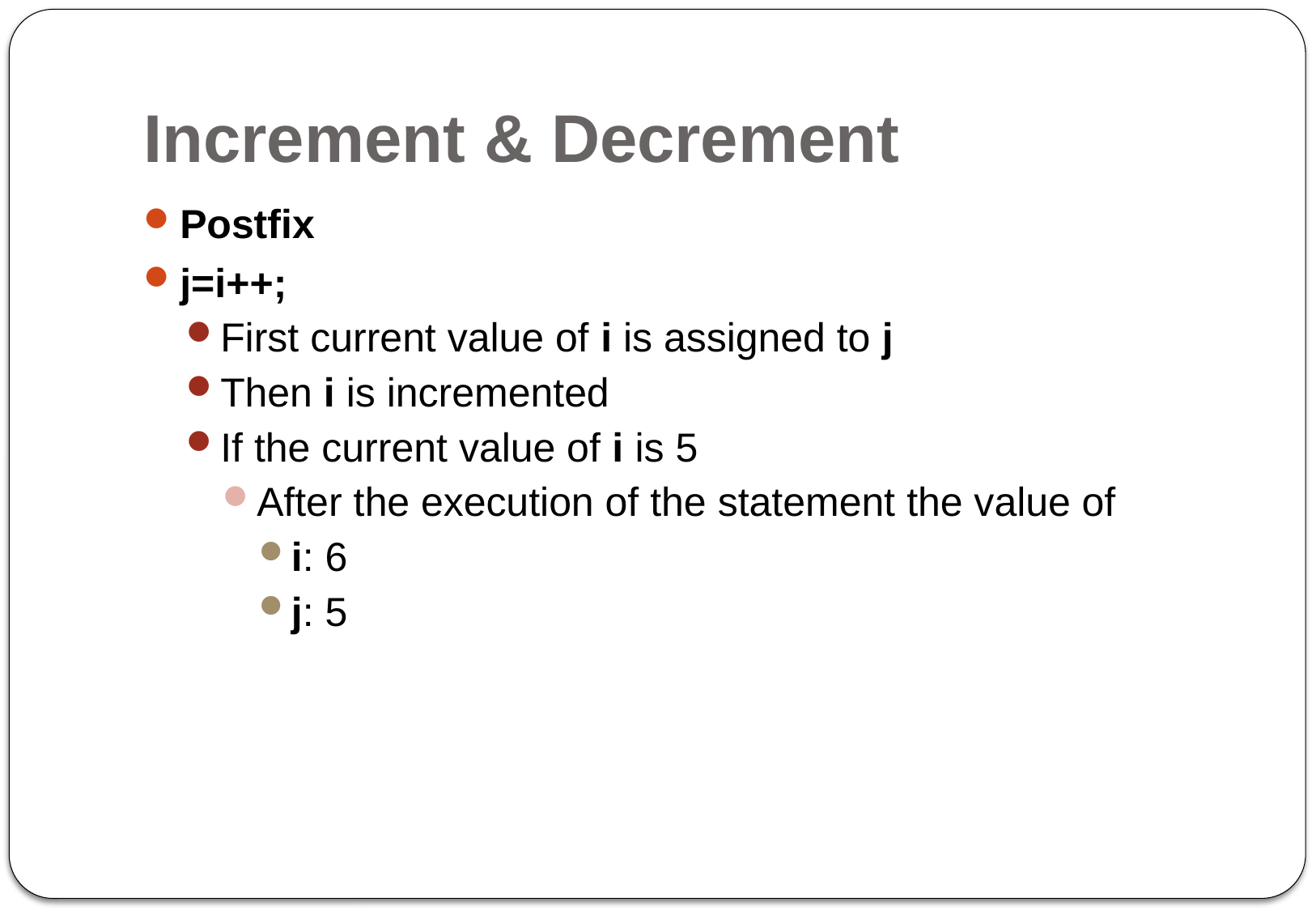

# Increment & Decrement
Postfix
j=i++;
First current value of i is assigned to j
Then i is incremented
If the current value of i is 5
After the execution of the statement the value of
i: 6
j: 5